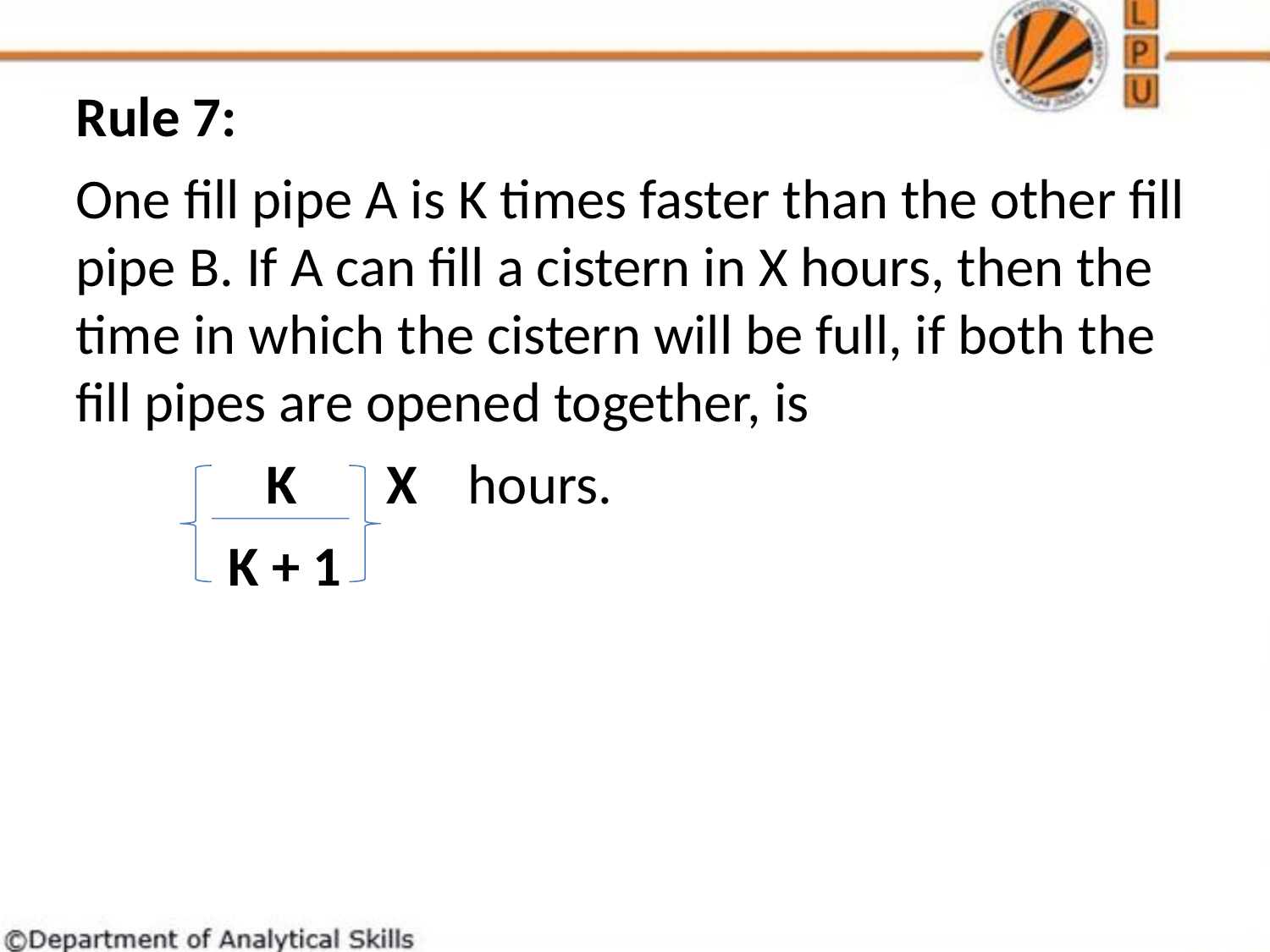

Rule 7:
One fill pipe A is K times faster than the other fill pipe B. If A can fill a cistern in X hours, then the time in which the cistern will be full, if both the fill pipes are opened together, is
               K       X    hours.
	  K + 1